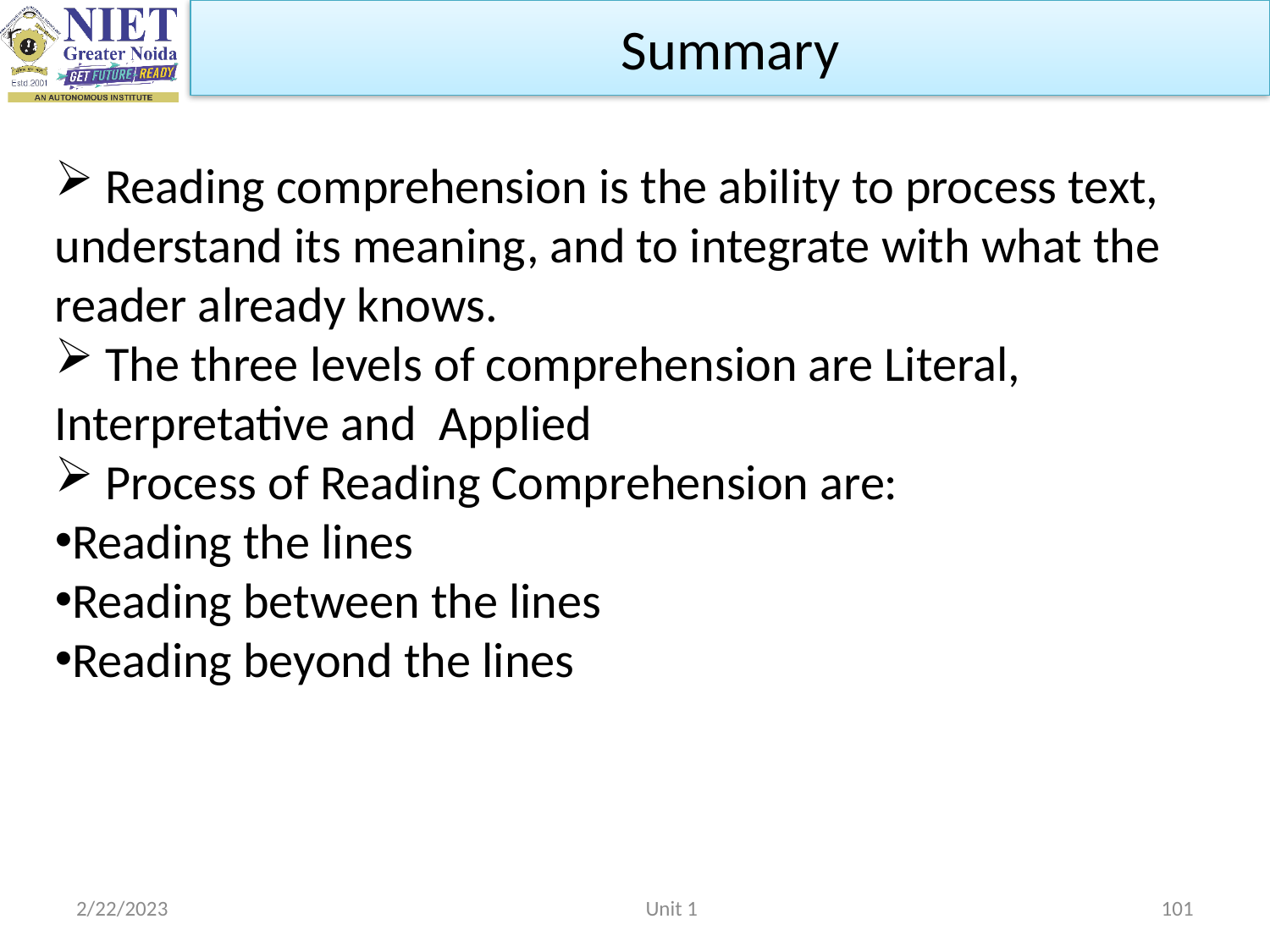

Summary
 Reading comprehension is the ability to process text, understand its meaning, and to integrate with what the reader already knows.
 The three levels of comprehension are Literal, Interpretative and  Applied
 Process of Reading Comprehension are:
Reading the lines
Reading between the lines
Reading beyond the lines

2/22/2023
Unit 1
101